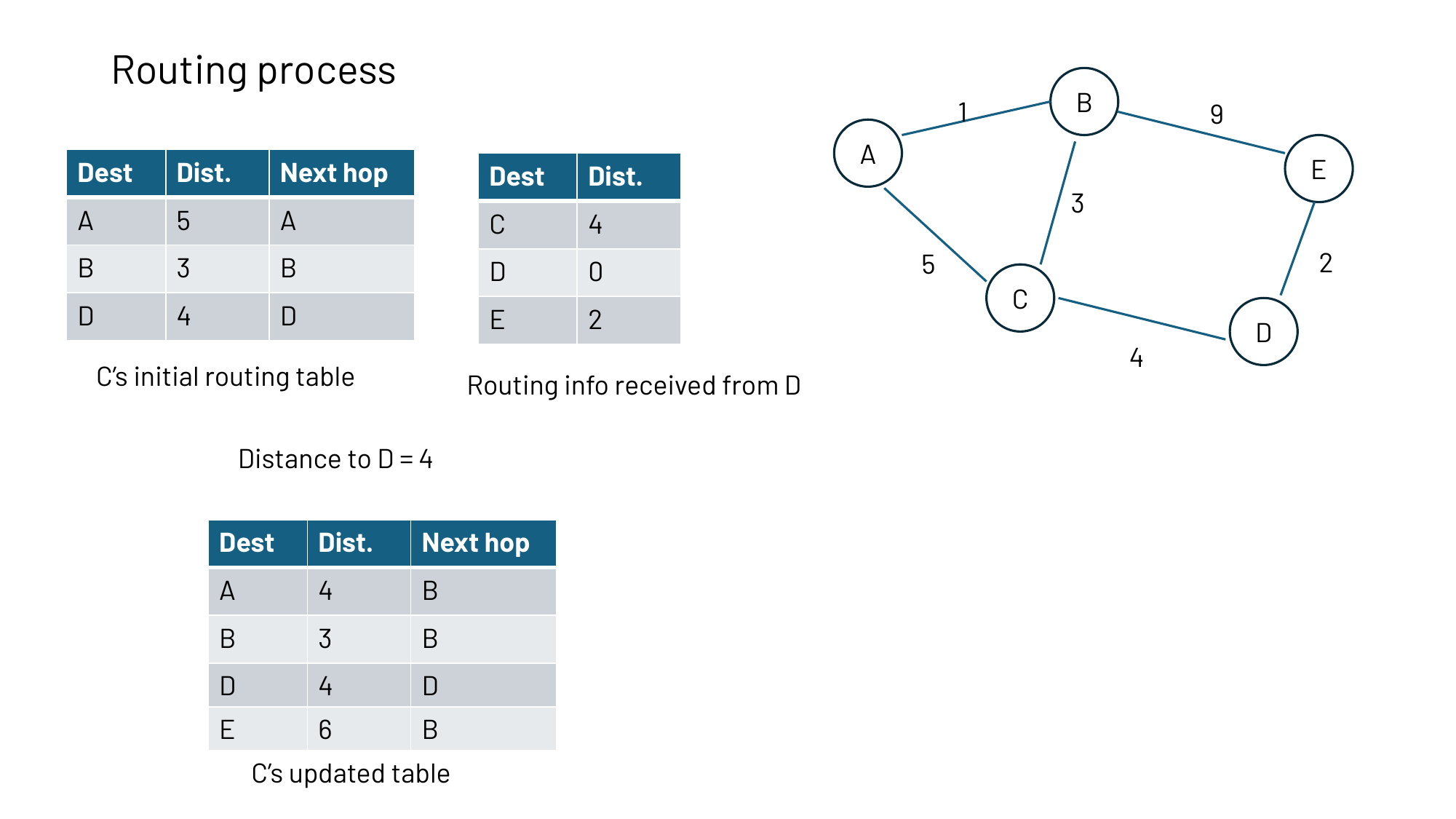

# Routing process
B
1
9
A
E
3
2
5
C
D
4
| Dest | Dist. | Next hop |
| --- | --- | --- |
| A | 5 | A |
| B | 3 | B |
| D | 4 | D |
| Dest | Dist. |
| --- | --- |
| C | 4 |
| D | 0 |
| E | 2 |
C’s initial routing table
Routing info received from D
Distance to D = 4
| Dest | Dist. | Next hop |
| --- | --- | --- |
| A | 4 | B |
| B | 3 | B |
| D | 4 | D |
| E | 6 | B |
C’s updated table